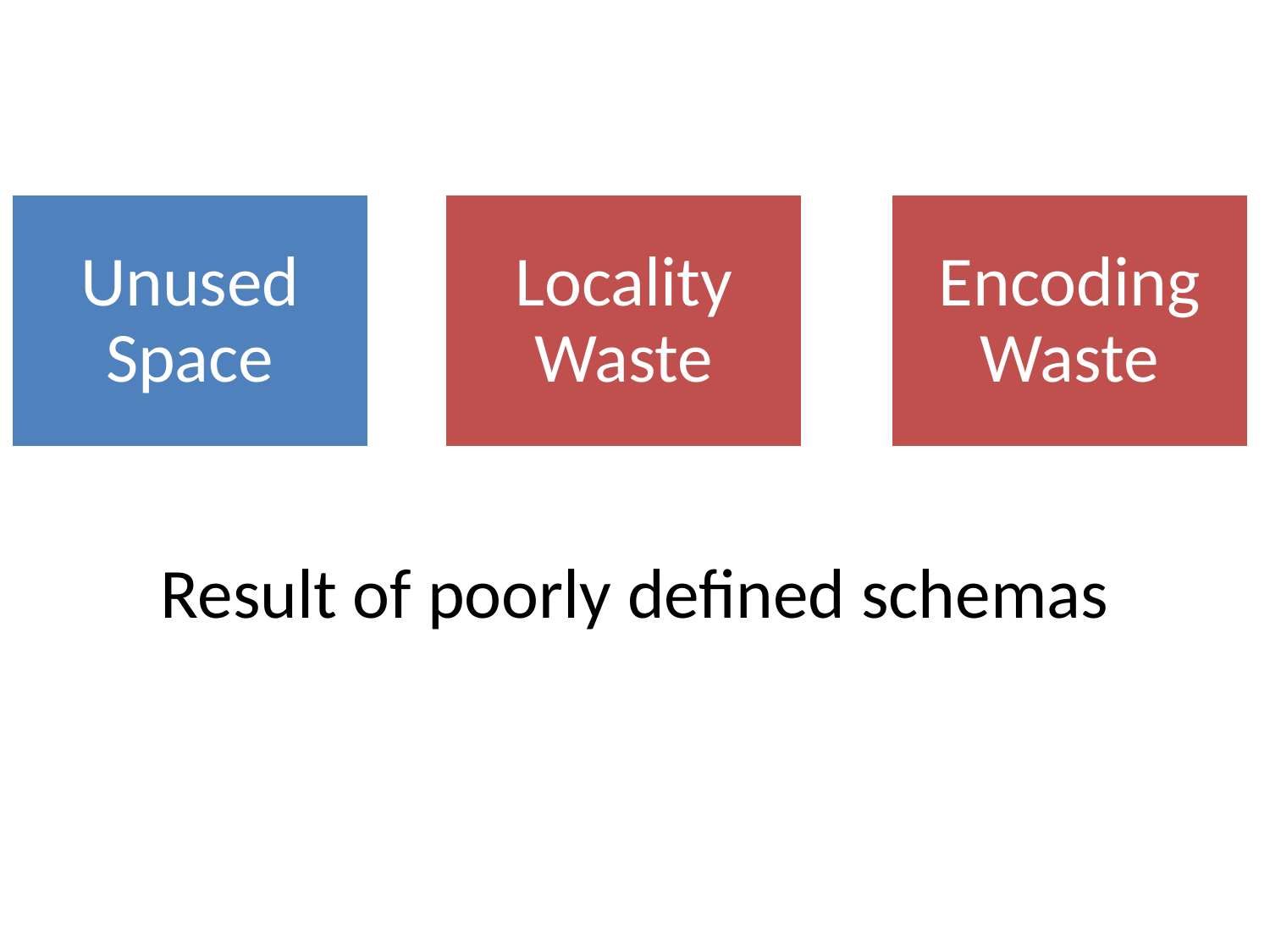

#
Unused Space
Locality Waste
Encoding Waste

Result of poorly defined schemas